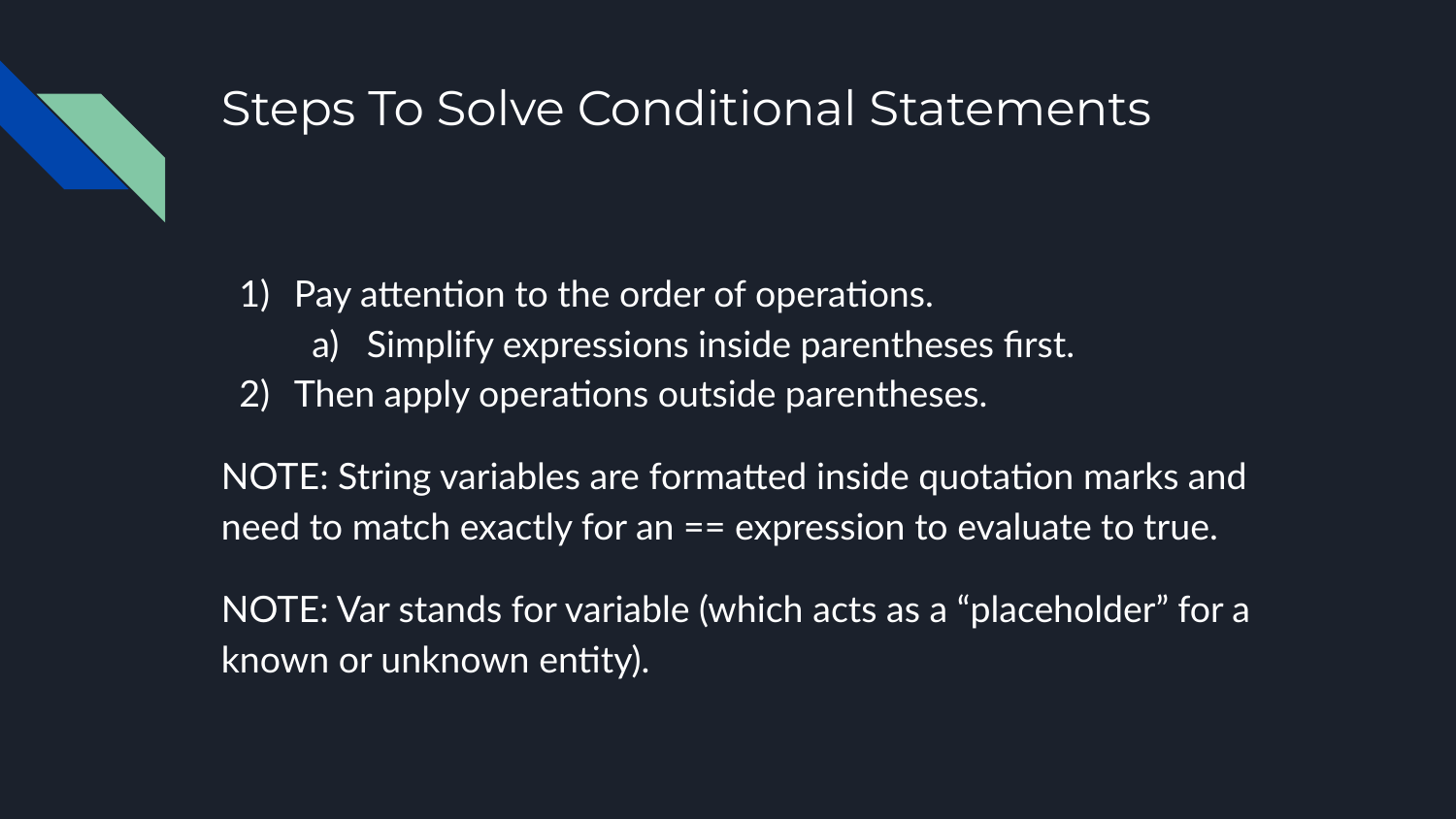

# Steps To Solve Conditional Statements
Pay attention to the order of operations.
Simplify expressions inside parentheses first.
Then apply operations outside parentheses.
NOTE: String variables are formatted inside quotation marks and need to match exactly for an == expression to evaluate to true.
NOTE: Var stands for variable (which acts as a “placeholder” for a known or unknown entity).